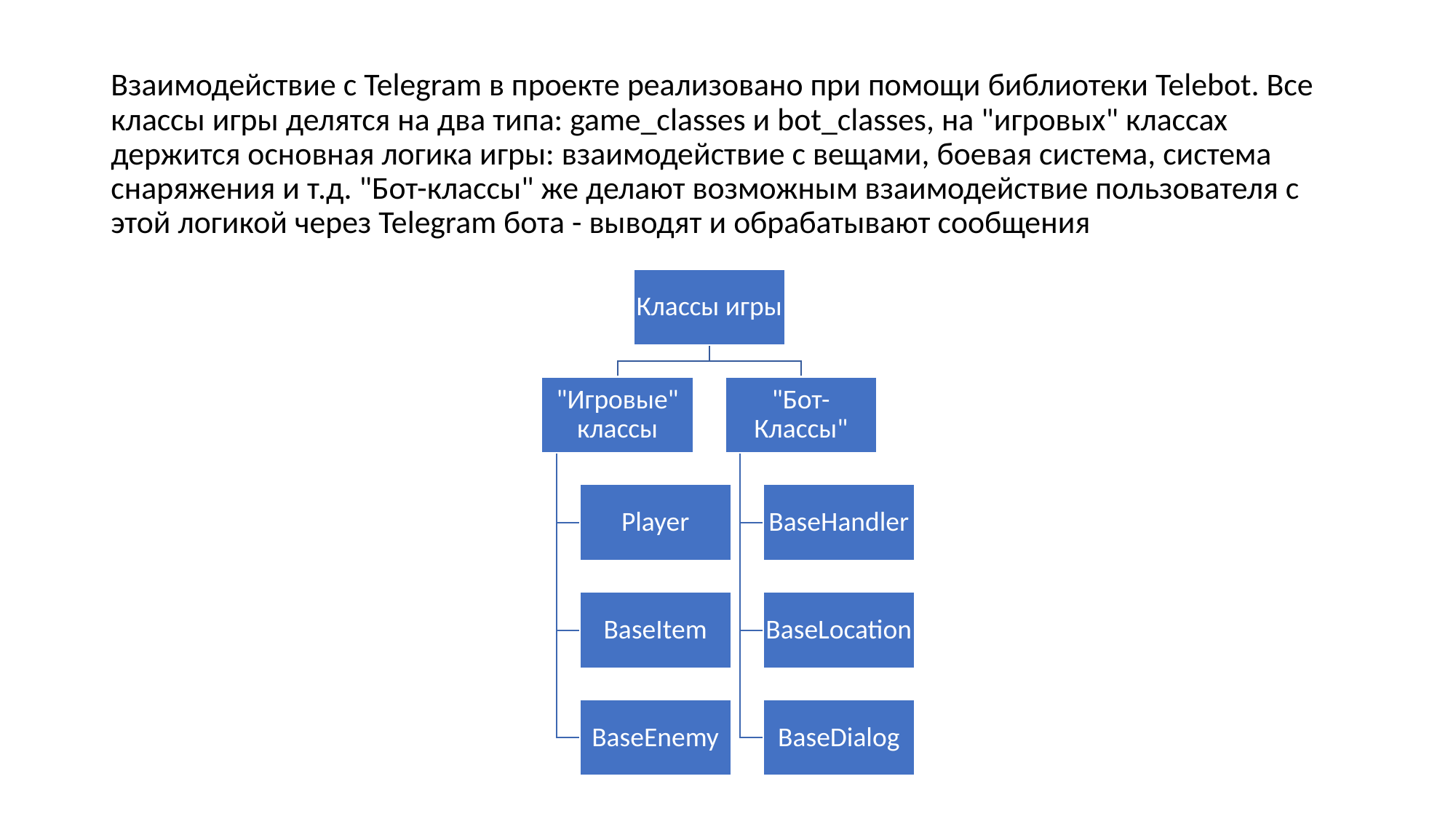

# Взаимодействие с Telegram в проекте реализовано при помощи библиотеки Telebot. Все классы игры делятся на два типа: game_classes и bot_classes, на "игровых" классах держится основная логика игры: взаимодействие с вещами, боевая система, система снаряжения и т.д. "Бот-классы" же делают возможным взаимодействие пользователя с этой логикой через Telegram бота - выводят и обрабатывают сообщения
Классы игры
"Игровые" классы
Player
BaseItem
BaseEnemy
"Бот-Классы"
BaseHandler
BaseLocation
BaseDialog